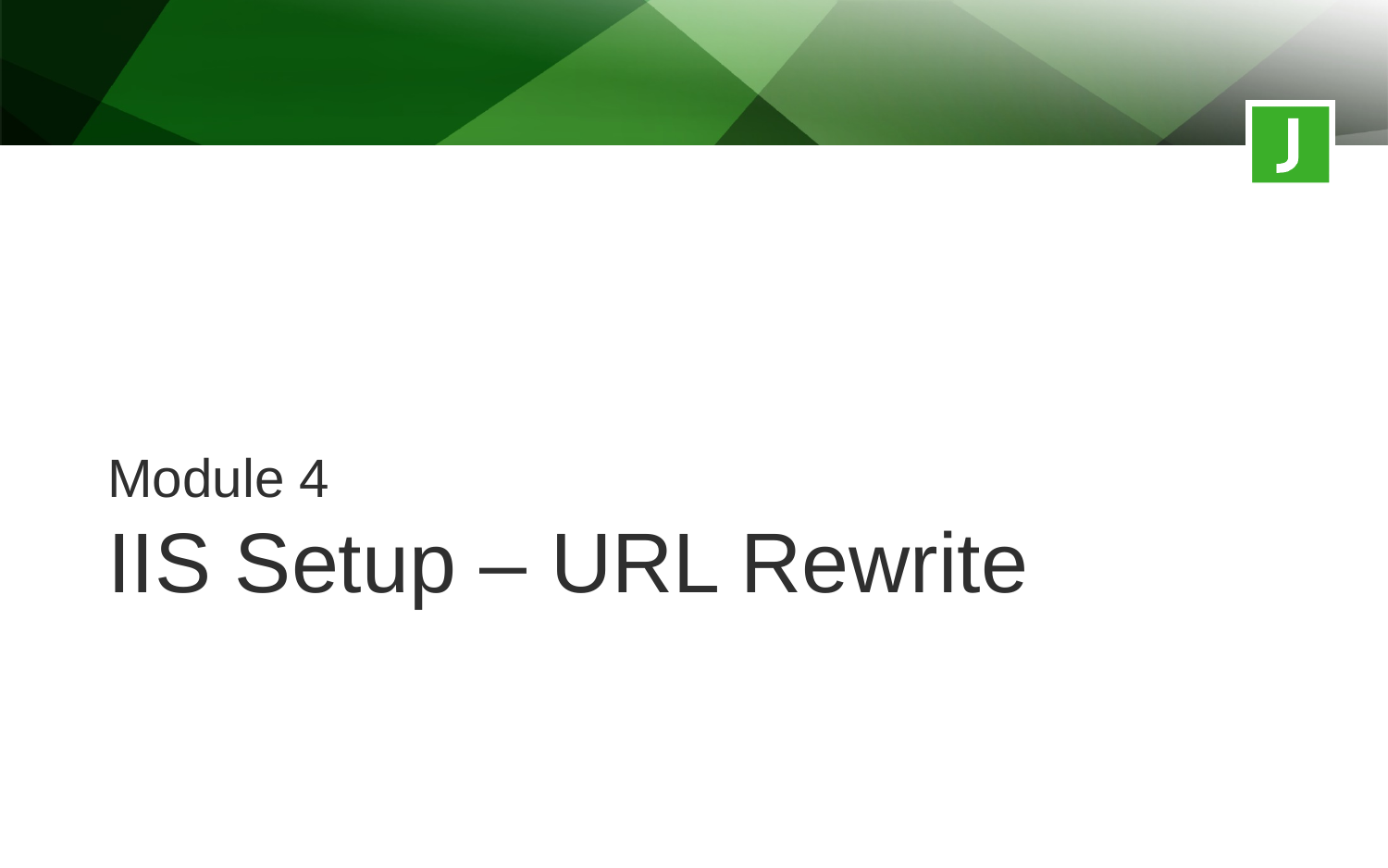

++++++++++++++++++++++++++
Module 4
IIS Setup – URL Rewrite